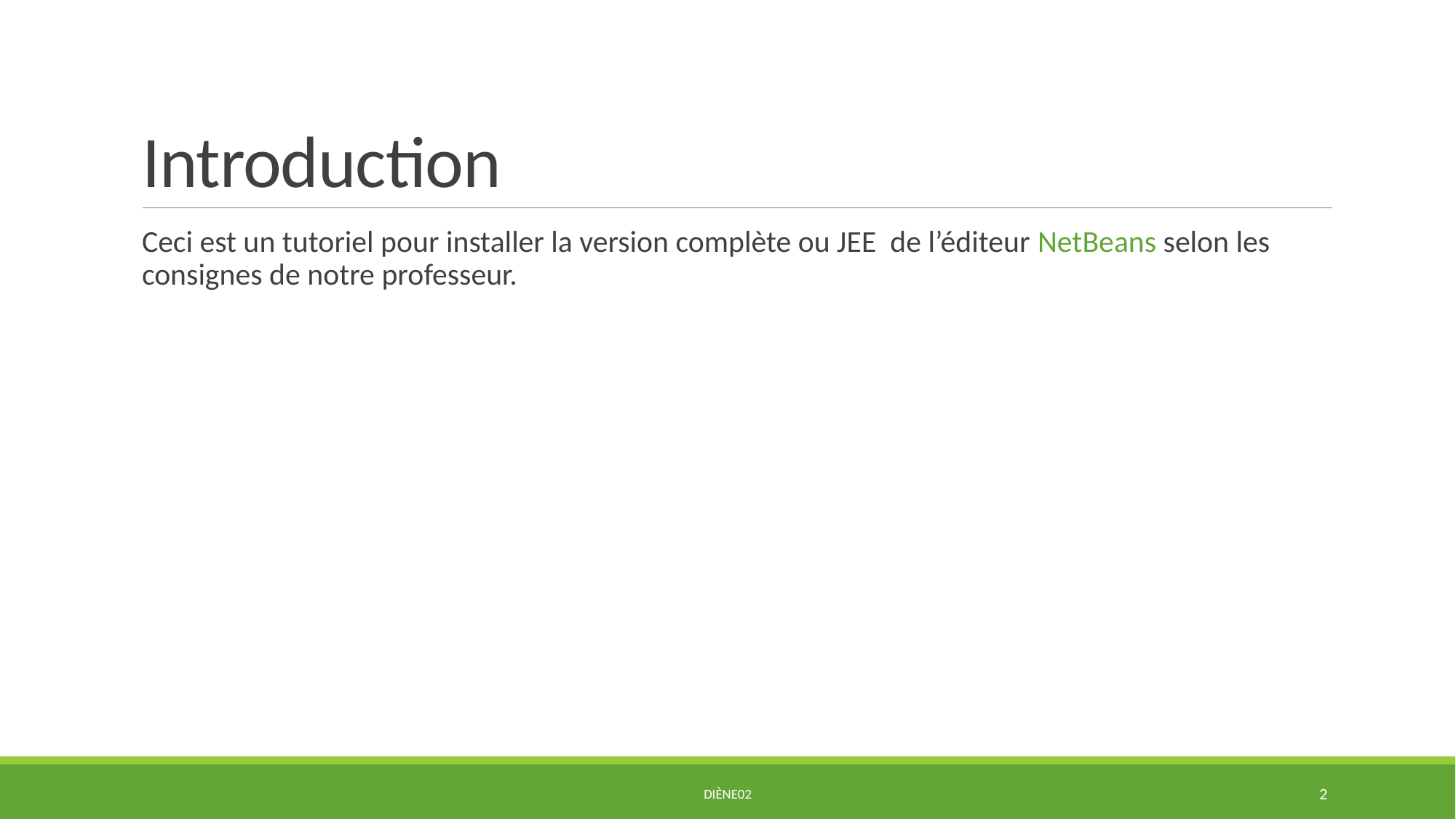

# Introduction
Ceci est un tutoriel pour installer la version complète ou JEE  de l’éditeur NetBeans selon les consignes de notre professeur.

Diène02
2